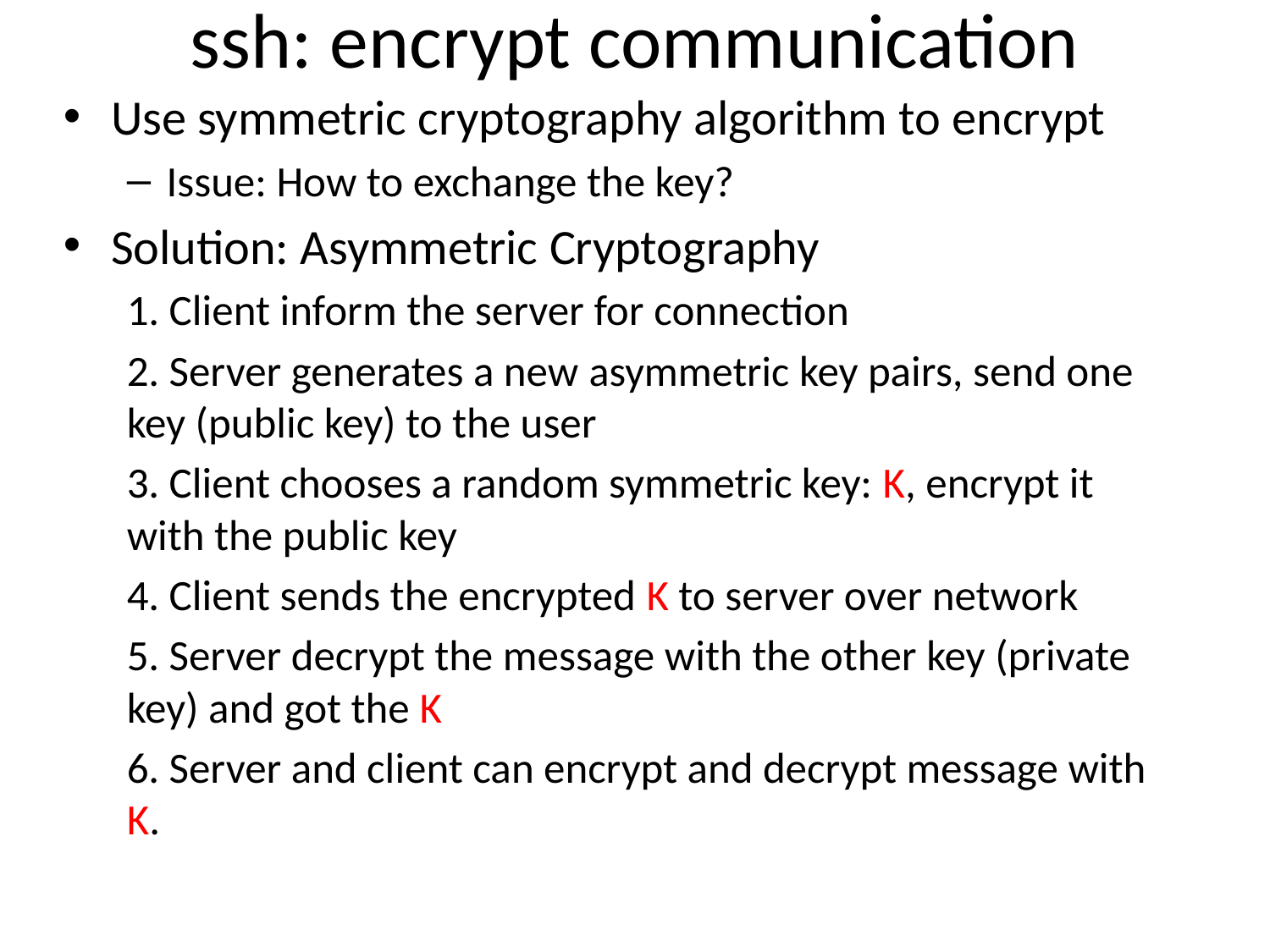

# ssh: encrypt communication
Use symmetric cryptography algorithm to encrypt
Issue: How to exchange the key?
Solution: Asymmetric Cryptography
1. Client inform the server for connection
2. Server generates a new asymmetric key pairs, send one key (public key) to the user
3. Client chooses a random symmetric key: K, encrypt it with the public key
4. Client sends the encrypted K to server over network
5. Server decrypt the message with the other key (private key) and got the K
6. Server and client can encrypt and decrypt message with K.